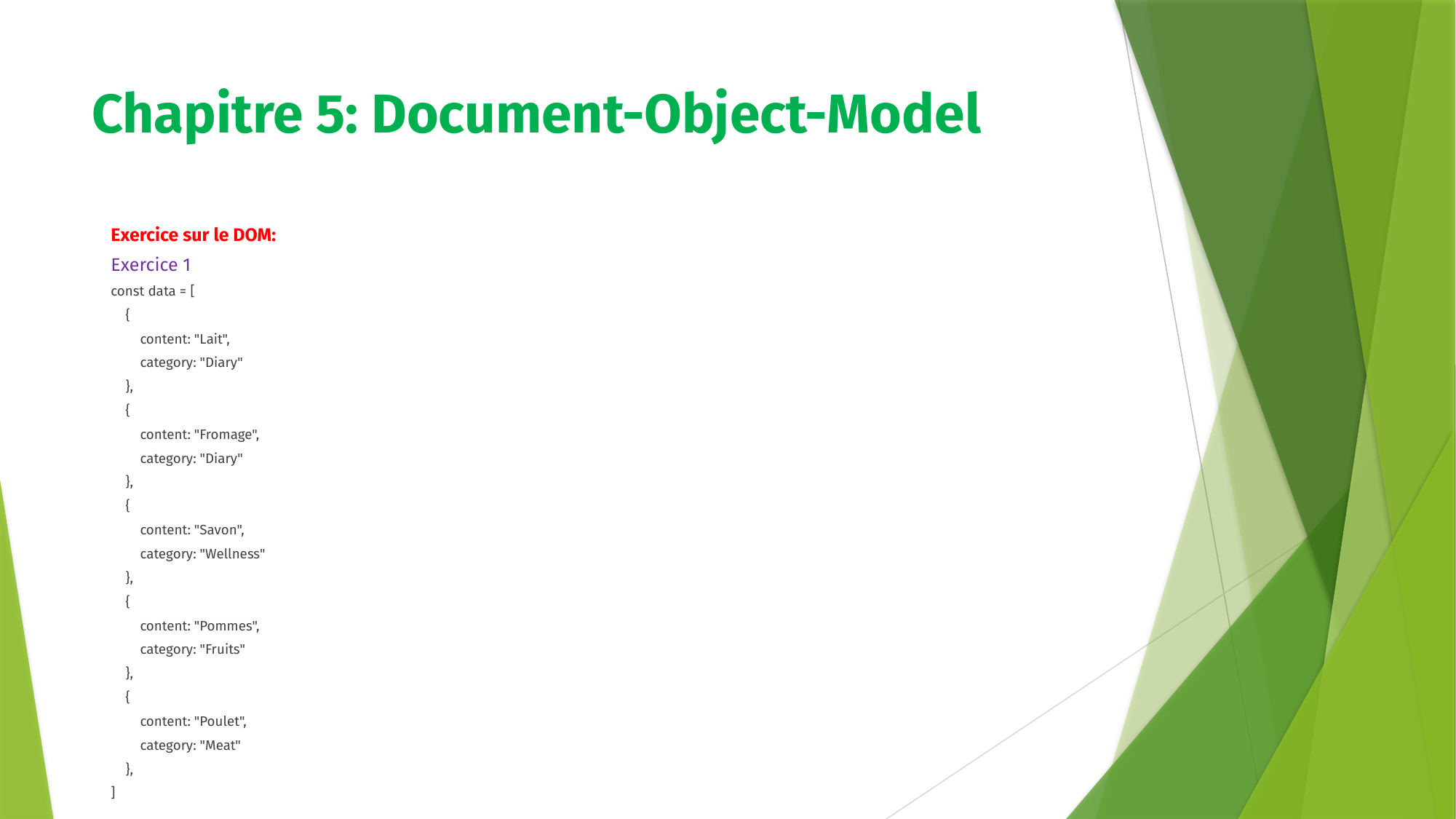

# Chapitre 5: Document-Object-Model
Exercice sur le DOM:
Exercice 1
const data = [
    {
        content: "Lait",
        category: "Diary"
    },
    {
        content: "Fromage",
        category: "Diary"
    },
    {
        content: "Savon",
        category: "Wellness"
    },
    {
        content: "Pommes",
        category: "Fruits"
    },
    {
        content: "Poulet",
        category: "Meat"
    },
]